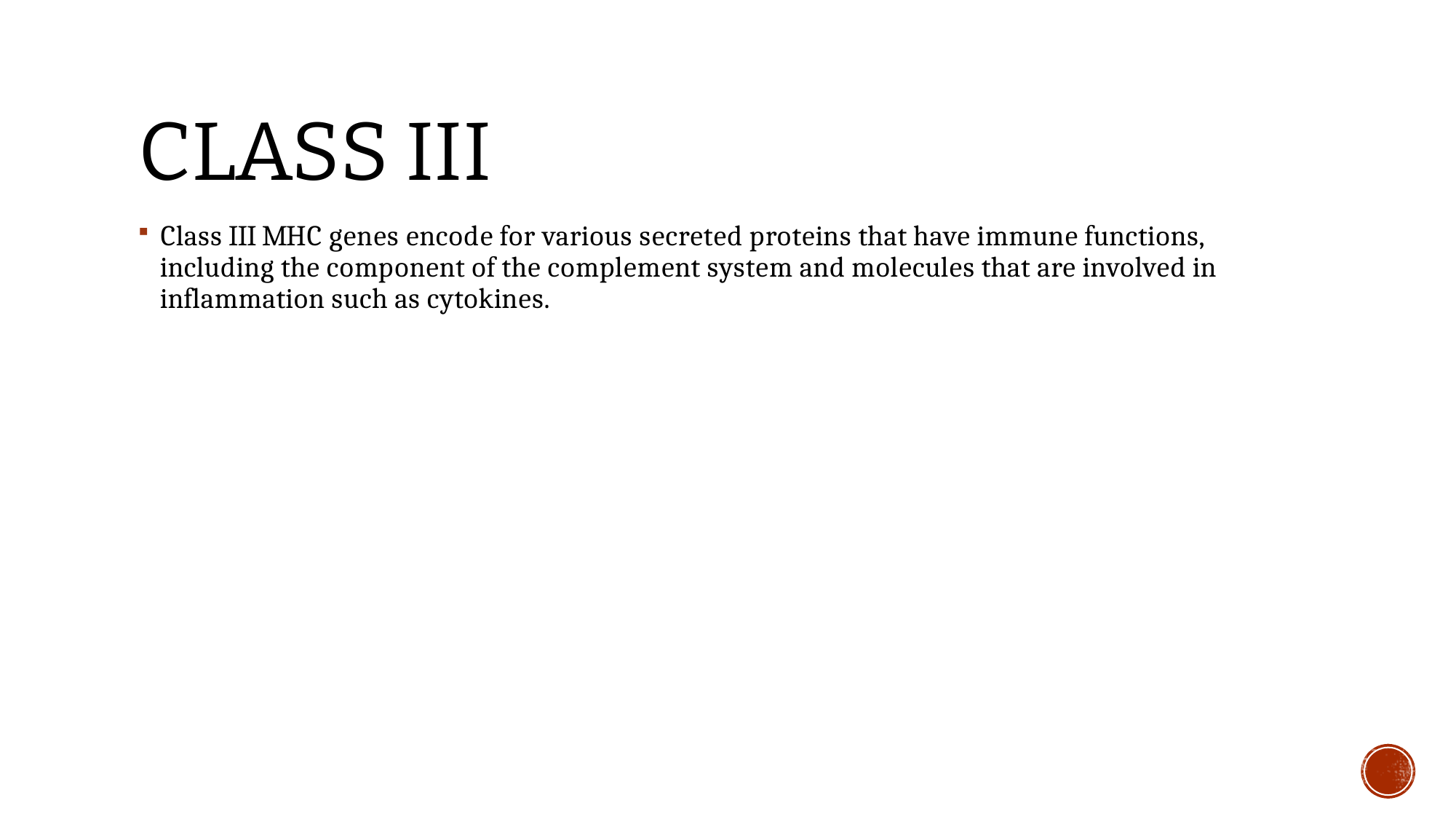

# Class III
Class III MHC genes encode for various secreted proteins that have immune functions, including the component of the complement system and molecules that are involved in inflammation such as cytokines.